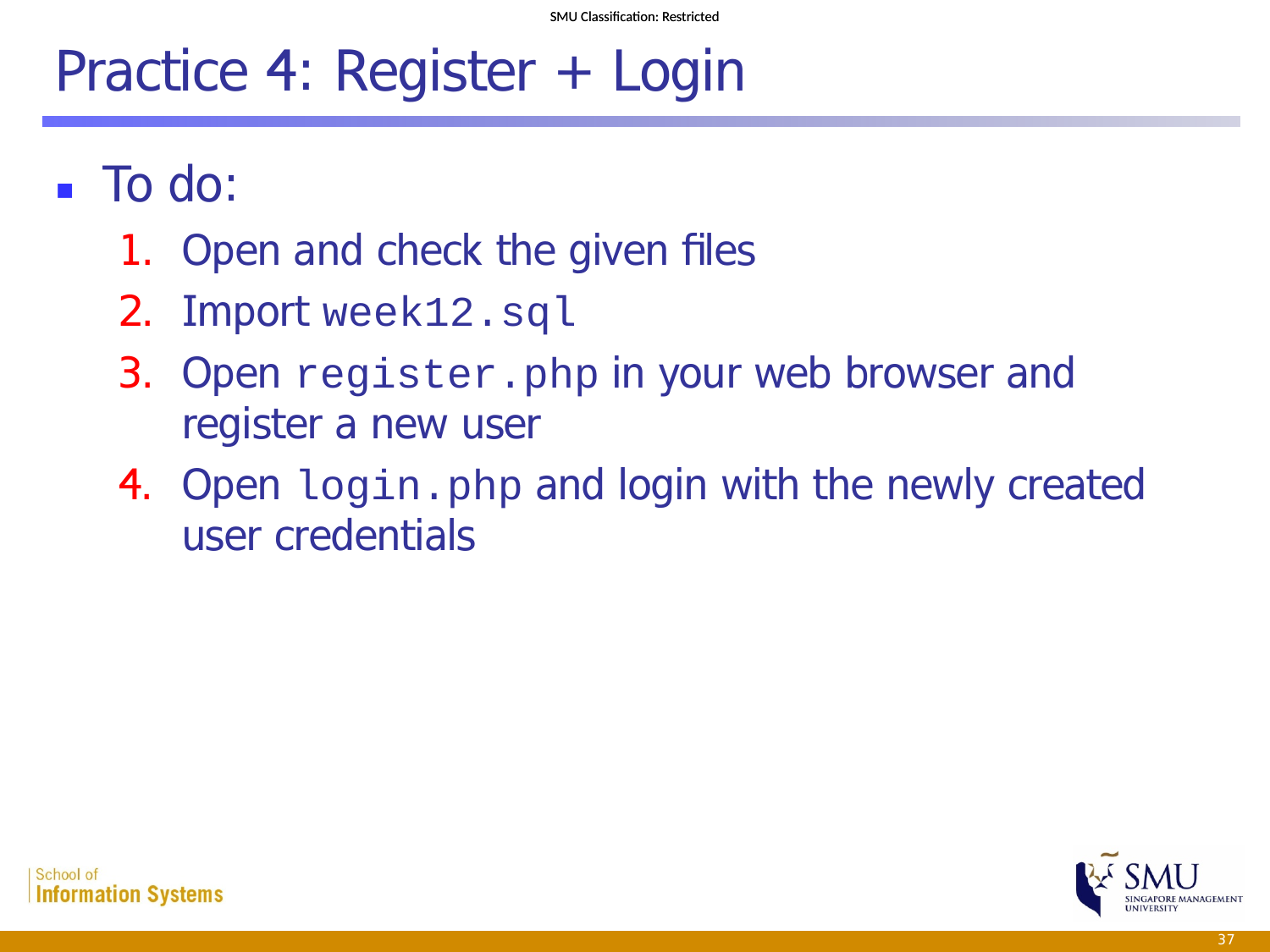

# Practice 4: Register + Login
To do:
Open and check the given files
Import week12.sql
Open register.php in your web browser and register a new user
Open login.php and login with the newly created user credentials

                                      37